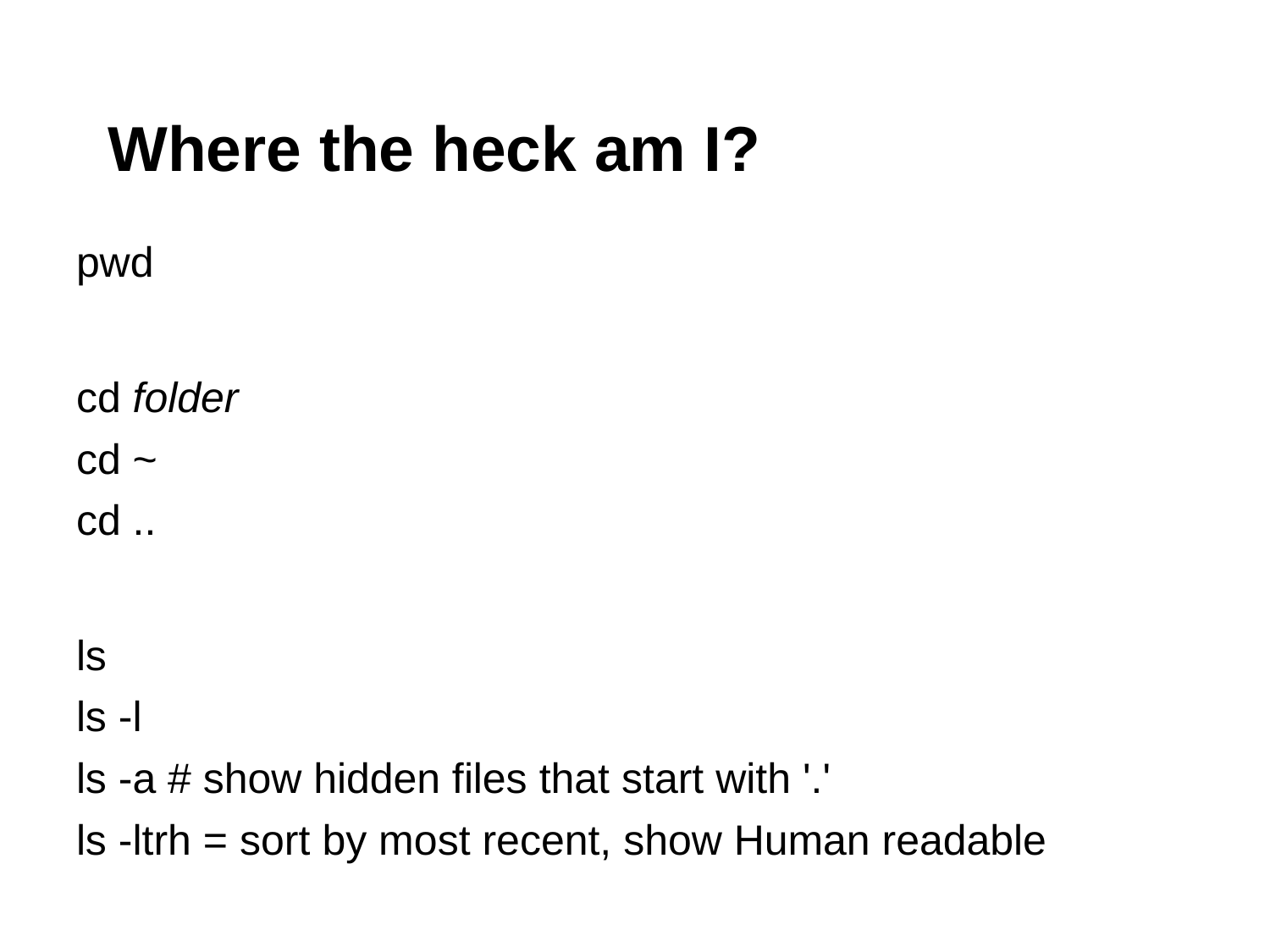

# Where the heck am I?
pwd

cd folder
cd ~
cd ..

ls
ls -l
ls -a # show hidden files that start with '.'
ls -ltrh = sort by most recent, show Human readable